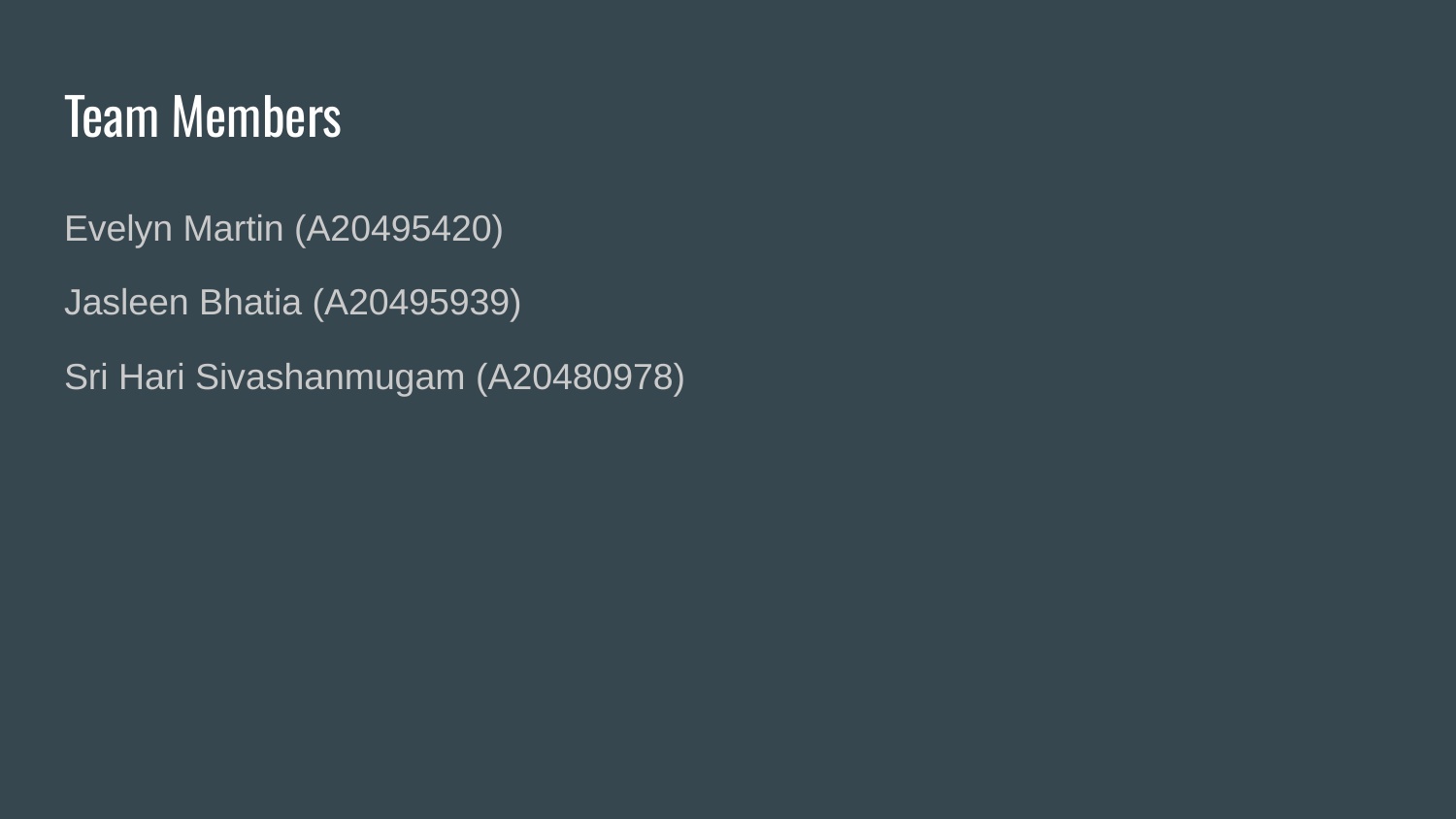

# Team Members
Evelyn Martin (A20495420)
Jasleen Bhatia (A20495939)
Sri Hari Sivashanmugam (A20480978)